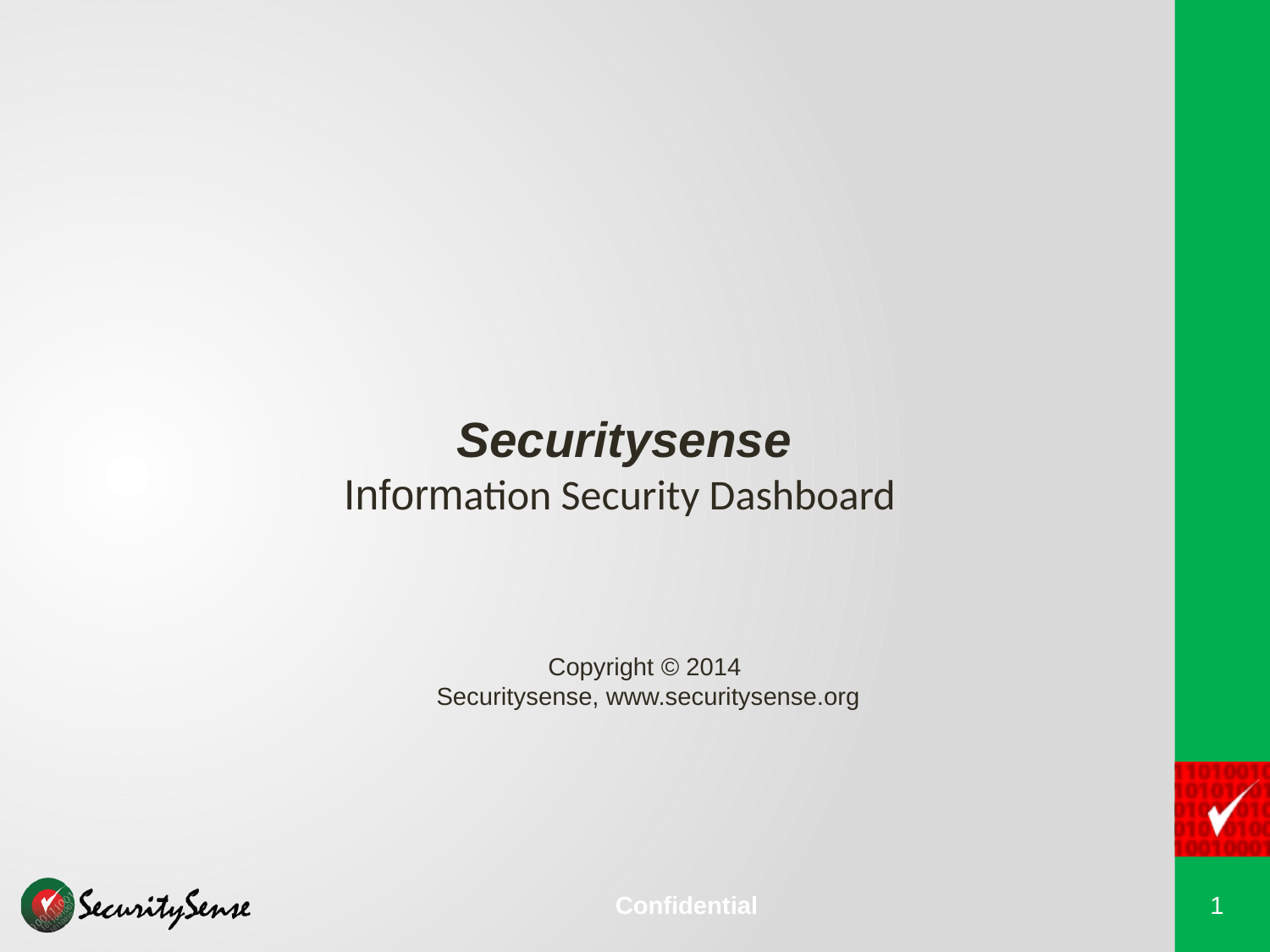

Securitysense
Information Security Dashboard

Copyright © 2014
Securitysense, www.securitysense.org
1
Confidential